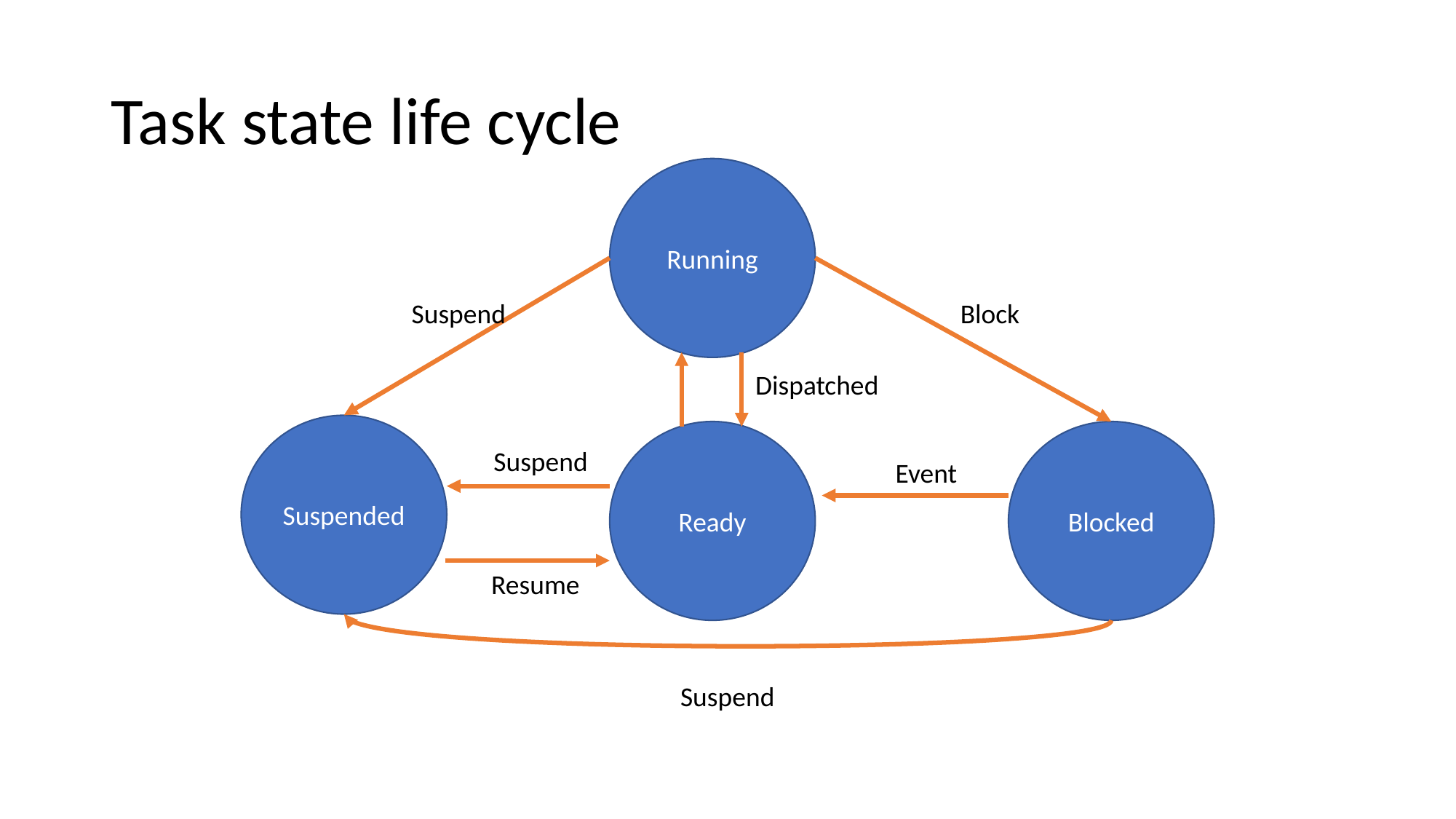

# Task state life cycle
Running
Suspend
Block
Dispatched
Suspended
Ready
Blocked
Suspend
Event
Resume
Suspend